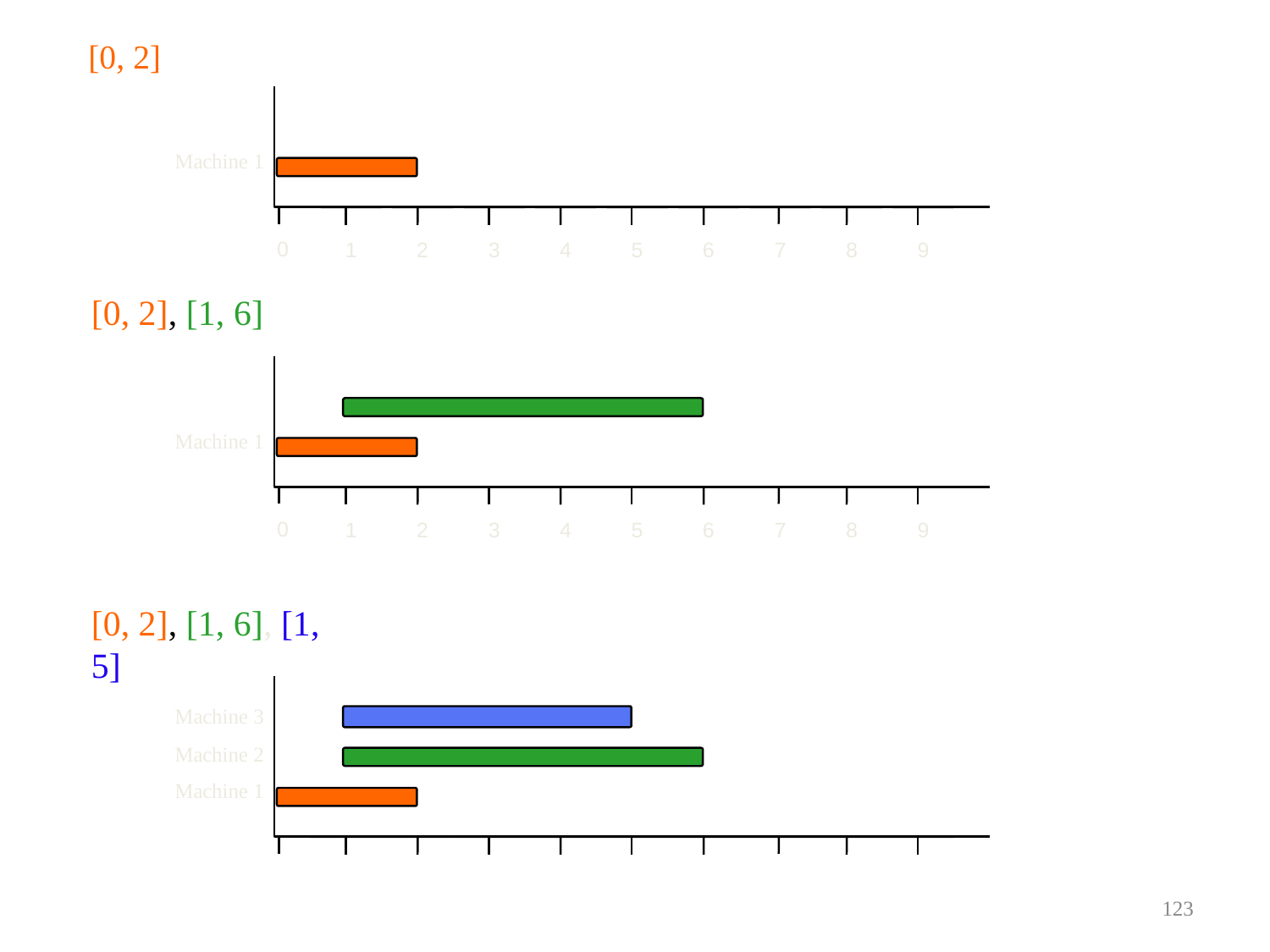

# [0, 2]

Machine 1

0
1
2
3
4
5
6
7
8
9
[0, 2], [1, 6]

Machine 1

0
1
2
3
4
5
6
7
8
9
[0, 2], [1, 6], [1, 5]

Machine 3
Machine 2
Machine 1

123